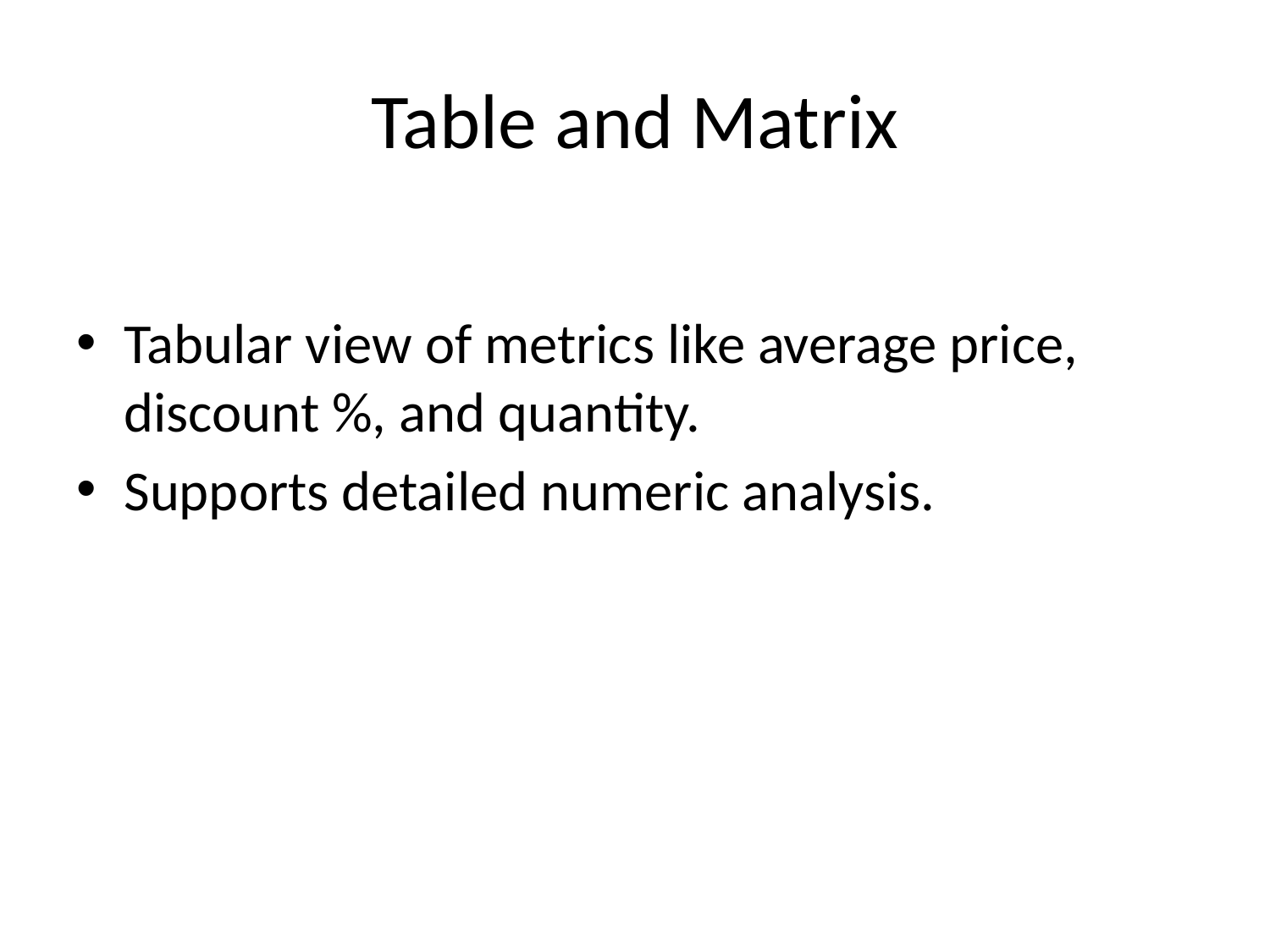

# Table and Matrix

Tabular view of metrics like average price, discount %, and quantity.
Supports detailed numeric analysis.